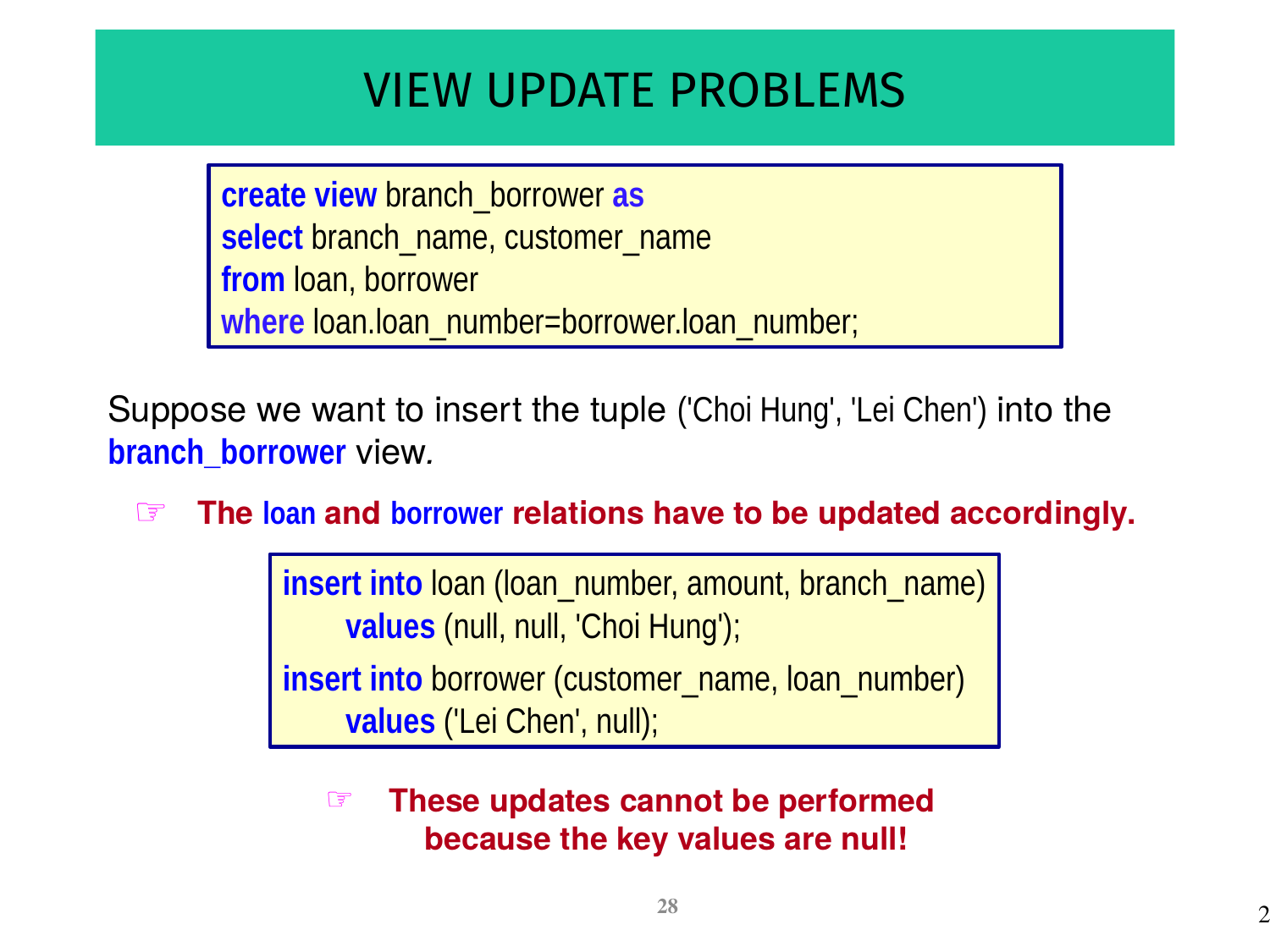

# VIEW UPDATE PROBLEMS
create view branch_borrower as
select branch_name, customer_name
from loan, borrower
where loan.loan_number=borrower.loan_number;
Suppose we want to insert the tuple ('Choi Hung', 'Lei Chen') into the branch_borrower view.
The loan and borrower relations have to be updated accordingly.
insert into loan (loan_number, amount, branch_name)
values (null, null, 'Choi Hung');
insert into borrower (customer_name, loan_number)
values ('Lei Chen', null);
These updates cannot be performed
because the key values are null!
28